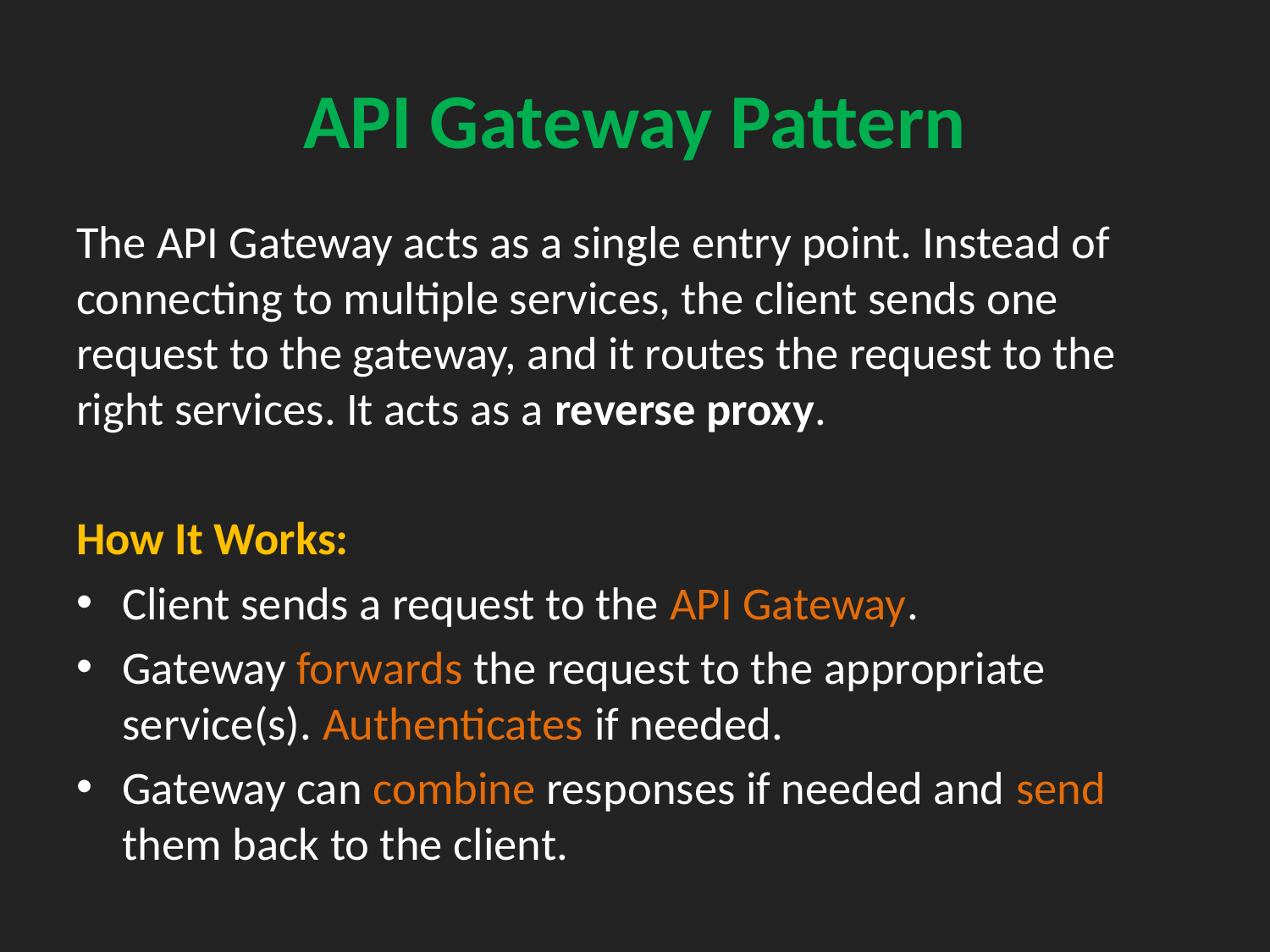

# API Gateway Pattern
The API Gateway acts as a single entry point. Instead of connecting to multiple services, the client sends one request to the gateway, and it routes the request to the right services. It acts as a reverse proxy.

How It Works:
Client sends a request to the API Gateway.
Gateway forwards the request to the appropriate service(s). Authenticates if needed.
Gateway can combine responses if needed and send them back to the client.